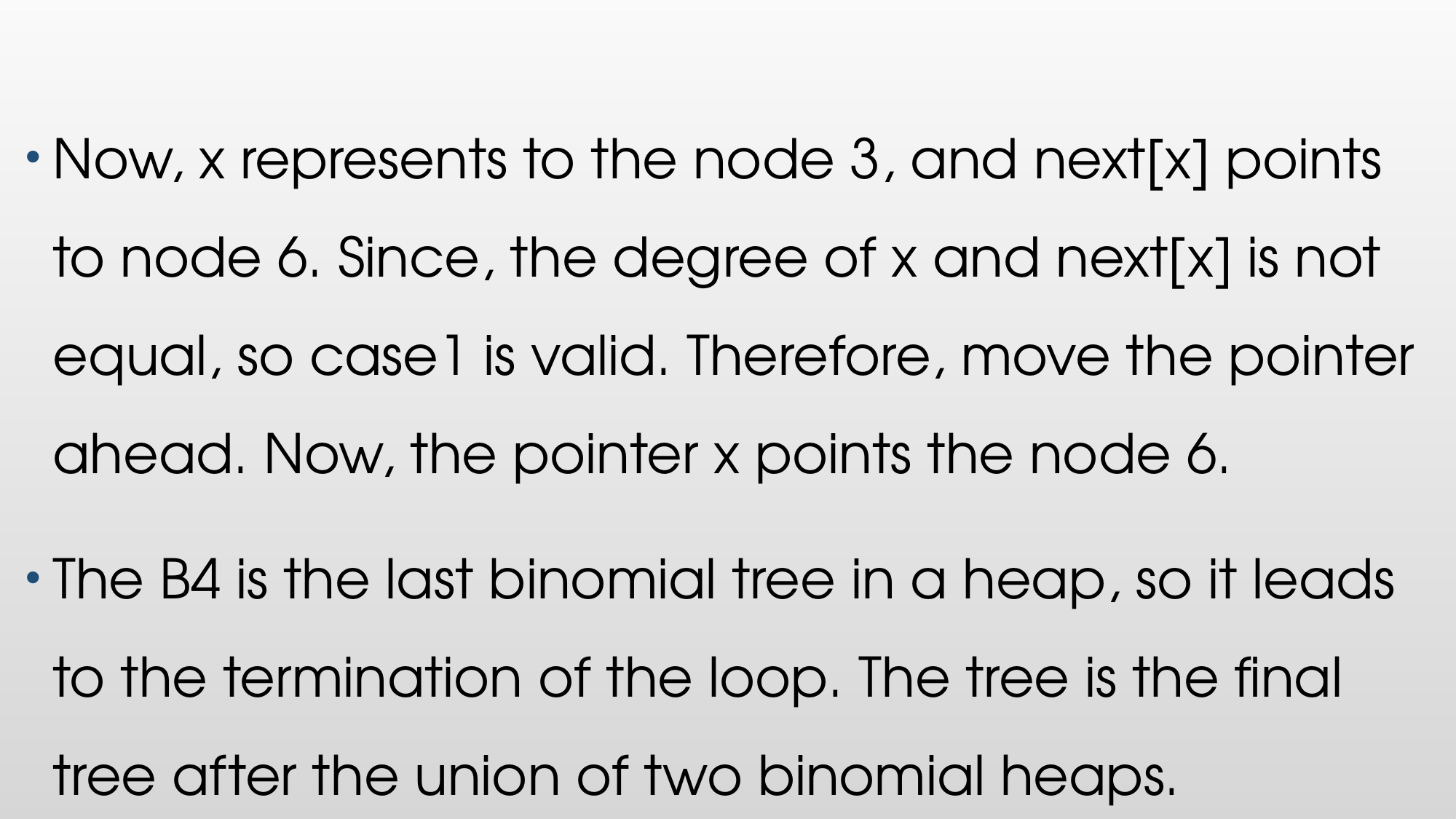

#
Now, x represents to the node 3, and next[x] points to node 6. Since, the degree of x and next[x] is not equal, so case1 is valid. Therefore, move the pointer ahead. Now, the pointer x points the node 6.
The B4 is the last binomial tree in a heap, so it leads to the termination of the loop. The tree is the final tree after the union of two binomial heaps.